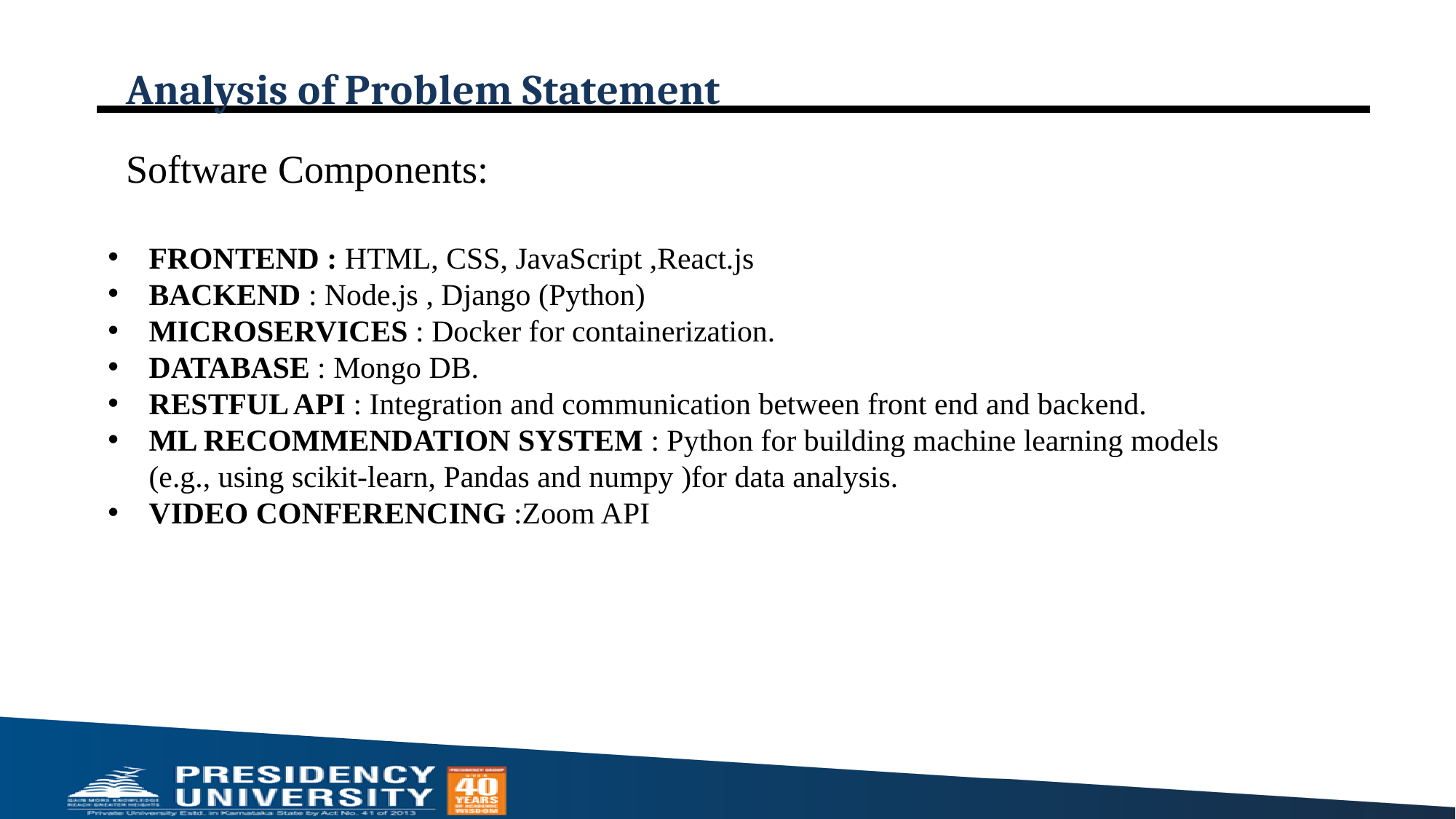

# Analysis of Problem Statement
Software Components:

FRONTEND : HTML, CSS, JavaScript ,React.js
BACKEND : Node.js , Django (Python)
MICROSERVICES : Docker for containerization.
DATABASE : Mongo DB.
RESTFUL API : Integration and communication between front end and backend.
ML RECOMMENDATION SYSTEM : Python for building machine learning models (e.g., using scikit-learn, Pandas and numpy )for data analysis.
VIDEO CONFERENCING :Zoom API